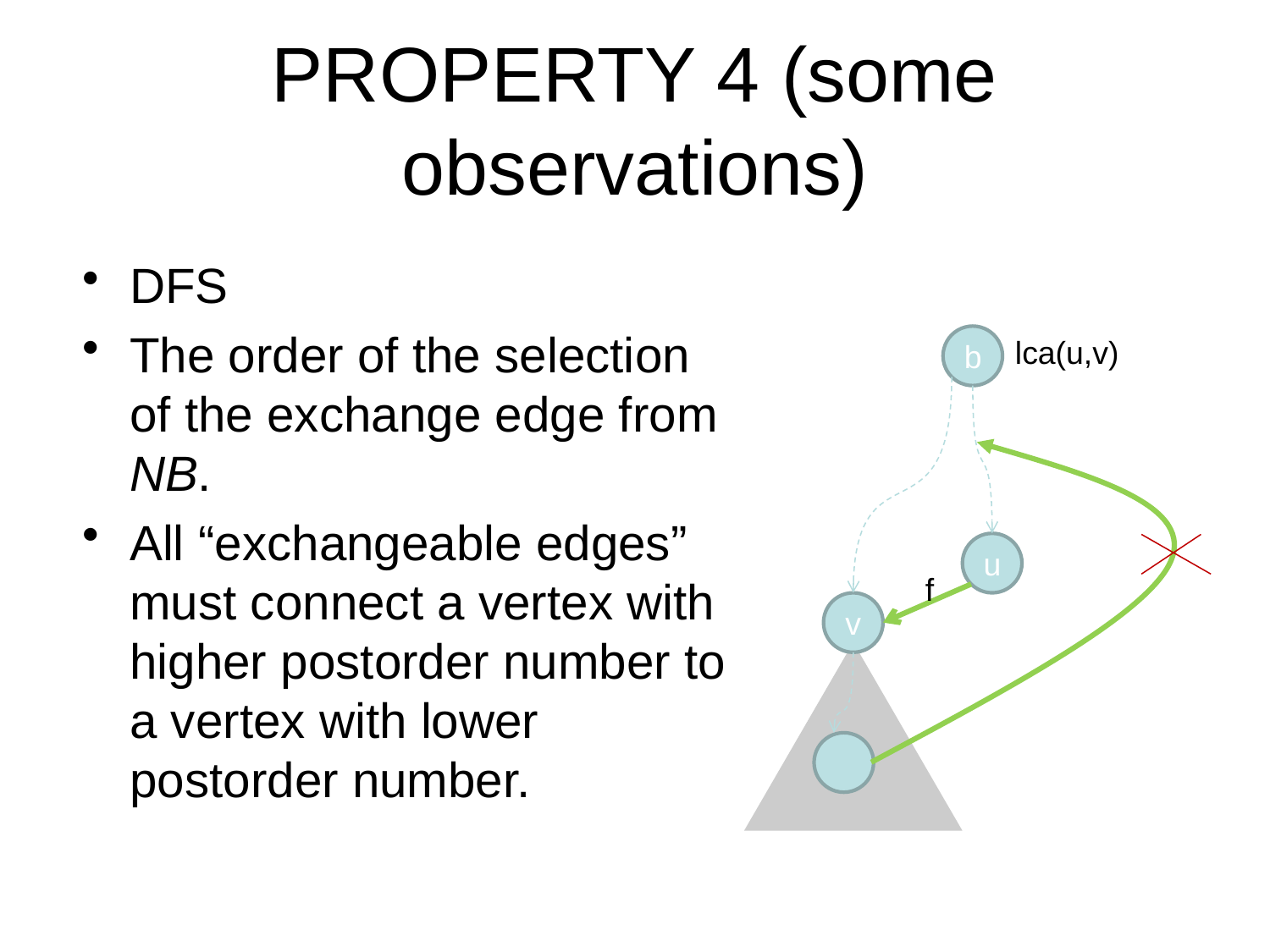

# PROPERTY 4 (some observations)
DFS
The order of the selection of the exchange edge from NB.
All “exchangeable edges” must connect a vertex with higher postorder number to a vertex with lower postorder number.
b
lca(u,v)

u
f
v